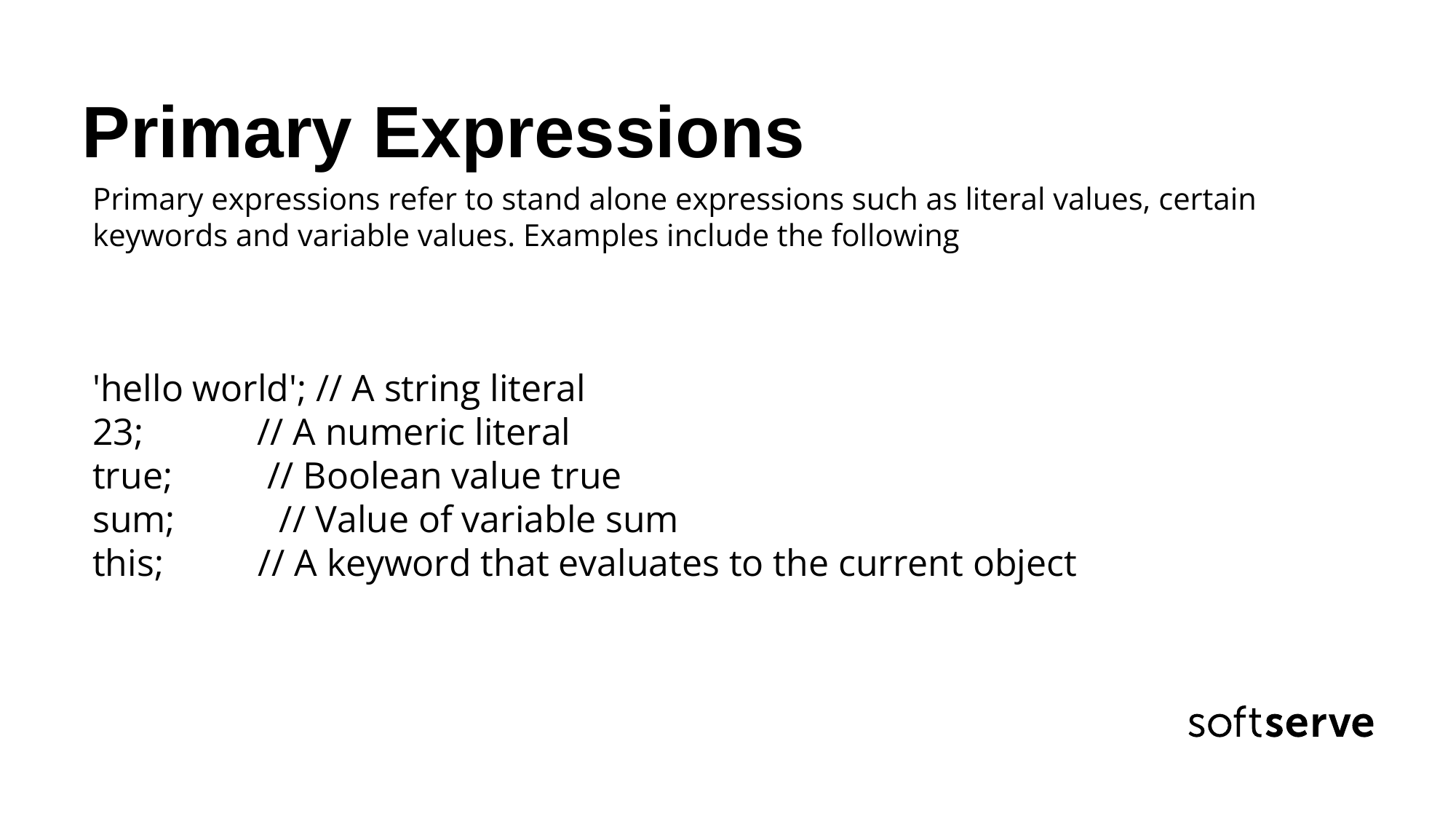

Primary Expressions
Primary expressions refer to stand alone expressions such as literal values, certain keywords and variable values. Examples include the following
'hello world'; // A string literal
23;            // A numeric literal
true;          // Boolean value true
sum;           // Value of variable sum
this;          // A keyword that evaluates to the current object